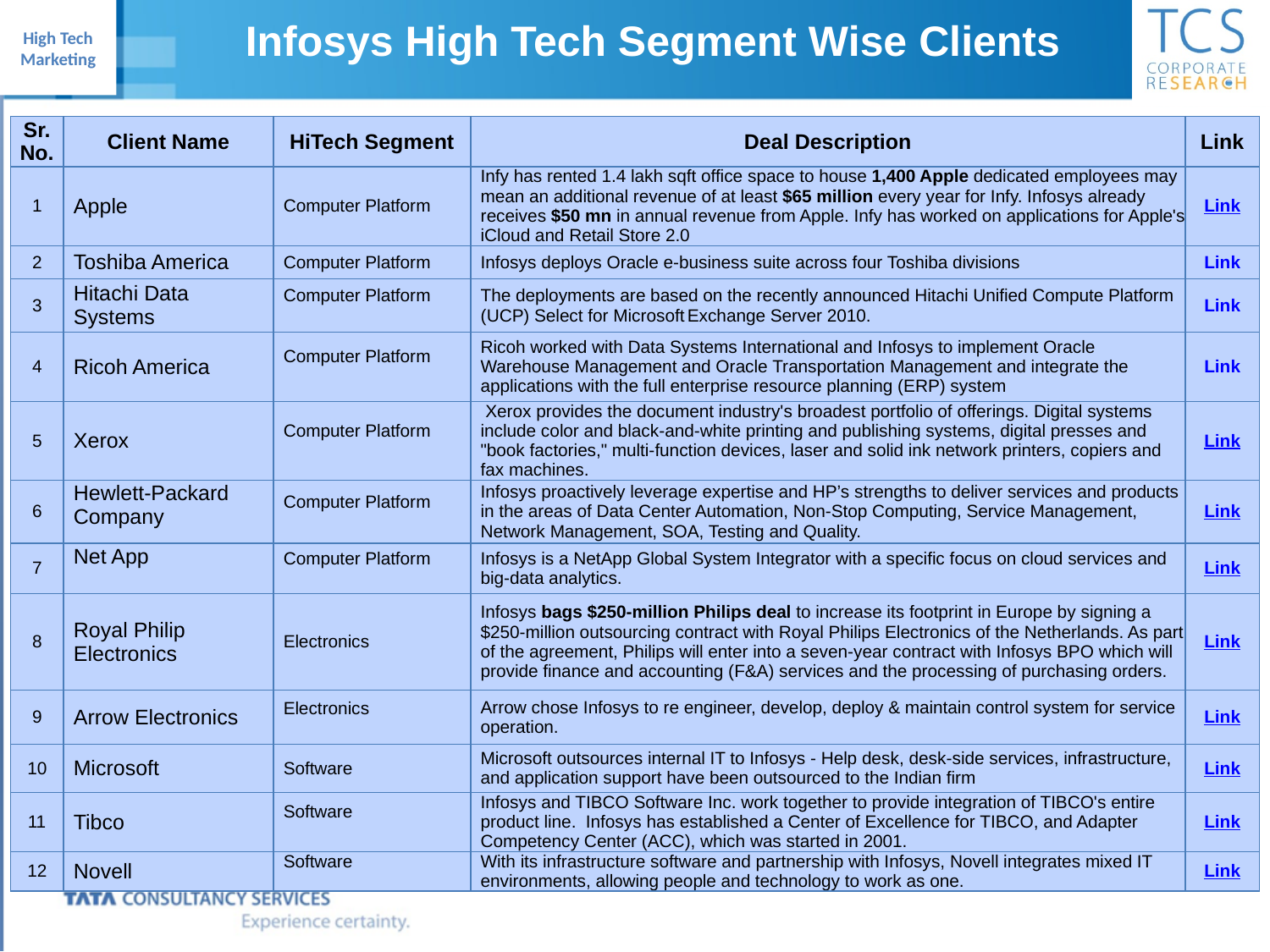

Infosys High Tech Segment Wise Clients
| Sr. No. | Client Name | HiTech Segment | Deal Description | Link |
| --- | --- | --- | --- | --- |
| 1 | Apple | Computer Platform | Infy has rented 1.4 lakh sqft office space to house 1,400 Apple dedicated employees may mean an additional revenue of at least $65 million every year for Infy. Infosys already receives $50 mn in annual revenue from Apple. Infy has worked on applications for Apple's iCloud and Retail Store 2.0 | Link |
| 2 | Toshiba America | Computer Platform | Infosys deploys Oracle e-business suite across four Toshiba divisions | Link |
| 3 | Hitachi Data Systems | Computer Platform | The deployments are based on the recently announced Hitachi Unified Compute Platform (UCP) Select for Microsoft Exchange Server 2010. | Link |
| 4 | Ricoh America | Computer Platform | Ricoh worked with Data Systems International and Infosys to implement Oracle Warehouse Management and Oracle Transportation Management and integrate the applications with the full enterprise resource planning (ERP) system | Link |
| 5 | Xerox | Computer Platform | Xerox provides the document industry's broadest portfolio of offerings. Digital systems include color and black-and-white printing and publishing systems, digital presses and "book factories," multi-function devices, laser and solid ink network printers, copiers and fax machines. | Link |
| 6 | Hewlett-Packard Company | Computer Platform | Infosys proactively leverage expertise and HP’s strengths to deliver services and products in the areas of Data Center Automation, Non-Stop Computing, Service Management, Network Management, SOA, Testing and Quality. | Link |
| 7 | Net App | Computer Platform | Infosys is a NetApp Global System Integrator with a specific focus on cloud services and big-data analytics. | Link |
| 8 | Royal Philip Electronics | Electronics | Infosys bags $250-million Philips deal to increase its footprint in Europe by signing a $250-million outsourcing contract with Royal Philips Electronics of the Netherlands. As part of the agreement, Philips will enter into a seven-year contract with Infosys BPO which will provide finance and accounting (F&A) services and the processing of purchasing orders. | Link |
| 9 | Arrow Electronics | Electronics | Arrow chose Infosys to re engineer, develop, deploy & maintain control system for service operation. | Link |
| 10 | Microsoft | Software | Microsoft outsources internal IT to Infosys - Help desk, desk-side services, infrastructure, and application support have been outsourced to the Indian firm | Link |
| 11 | Tibco | Software | Infosys and TIBCO Software Inc. work together to provide integration of TIBCO's entire product line.  Infosys has established a Center of Excellence for TIBCO, and Adapter Competency Center (ACC), which was started in 2001. | Link |
| 12 | Novell | Software | With its infrastructure software and partnership with Infosys, Novell integrates mixed IT environments, allowing people and technology to work as one. | Link |